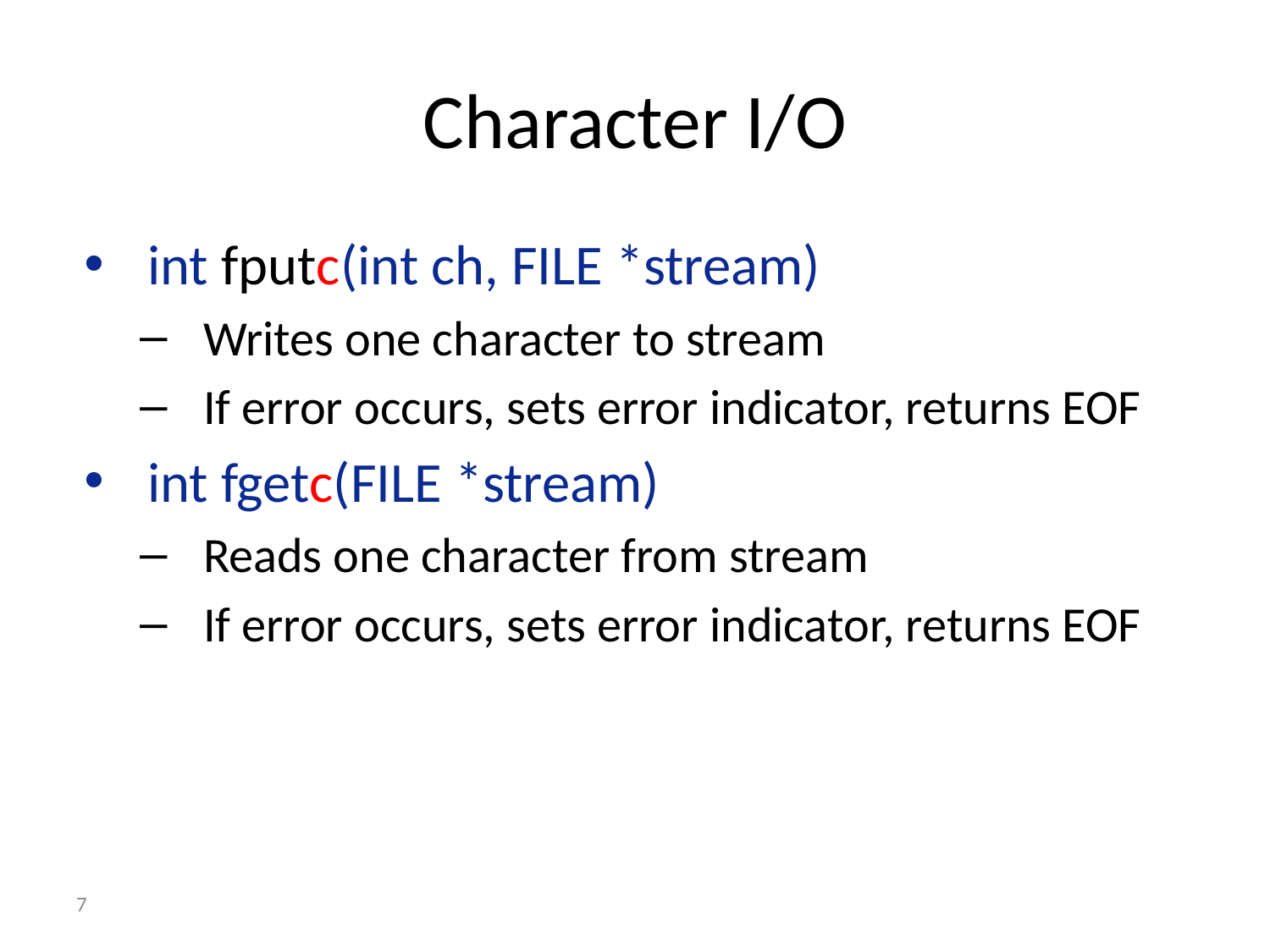

# Character I/O
int fputc(int ch, FILE *stream)
Writes one character to stream
If error occurs, sets error indicator, returns EOF
int fgetc(FILE *stream)
Reads one character from stream
If error occurs, sets error indicator, returns EOF
7